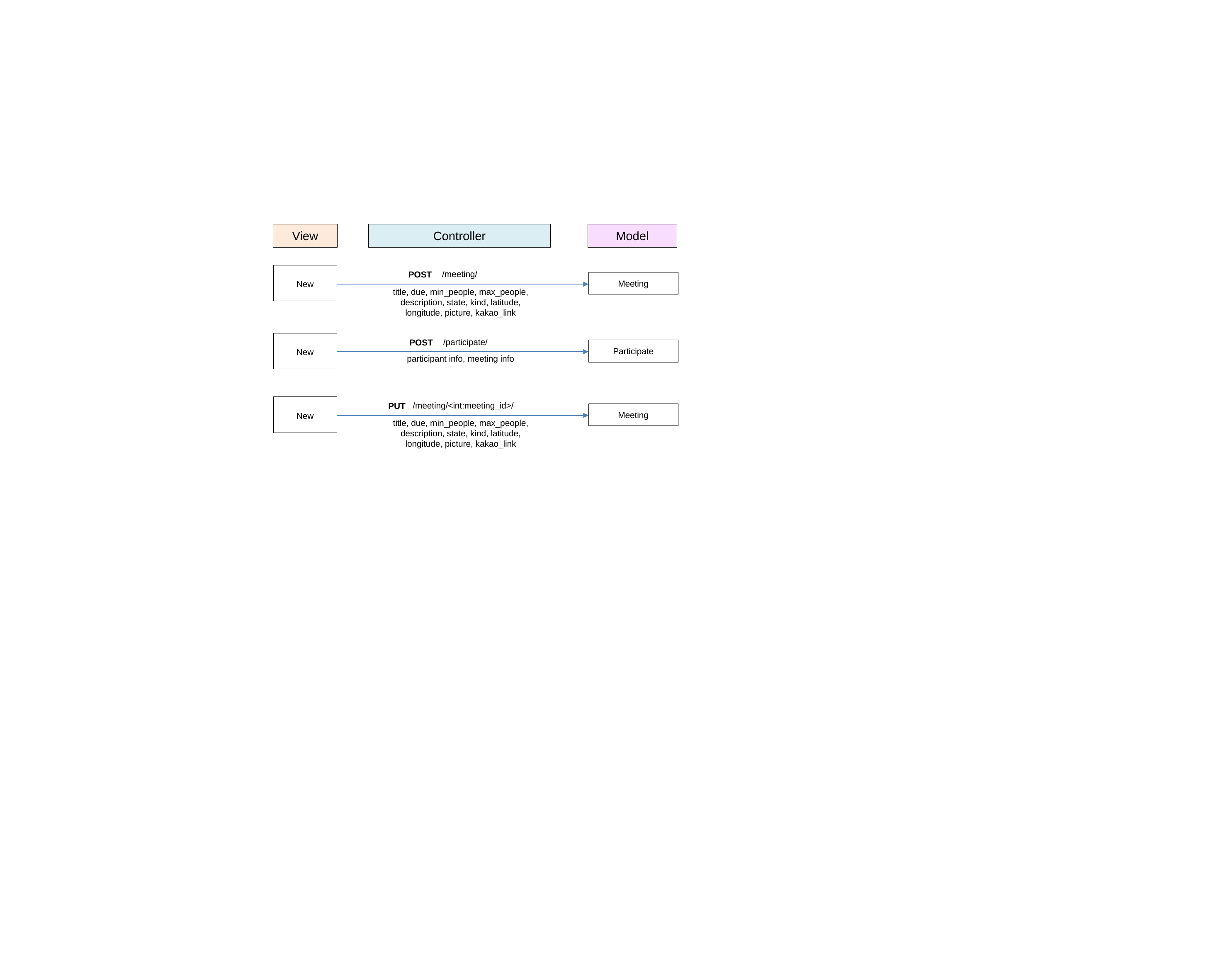

Model
View
Controller

New
/meeting/
Meeting
title, due, min_people, max_people, description, state, kind, latitude, longitude, picture, kakao_link
POST

New
/participate/
Participate
participant info, meeting info
POST

New
/meeting/<int:meeting_id>/
Meeting
PUT
title, due, min_people, max_people, description, state, kind, latitude, longitude, picture, kakao_link